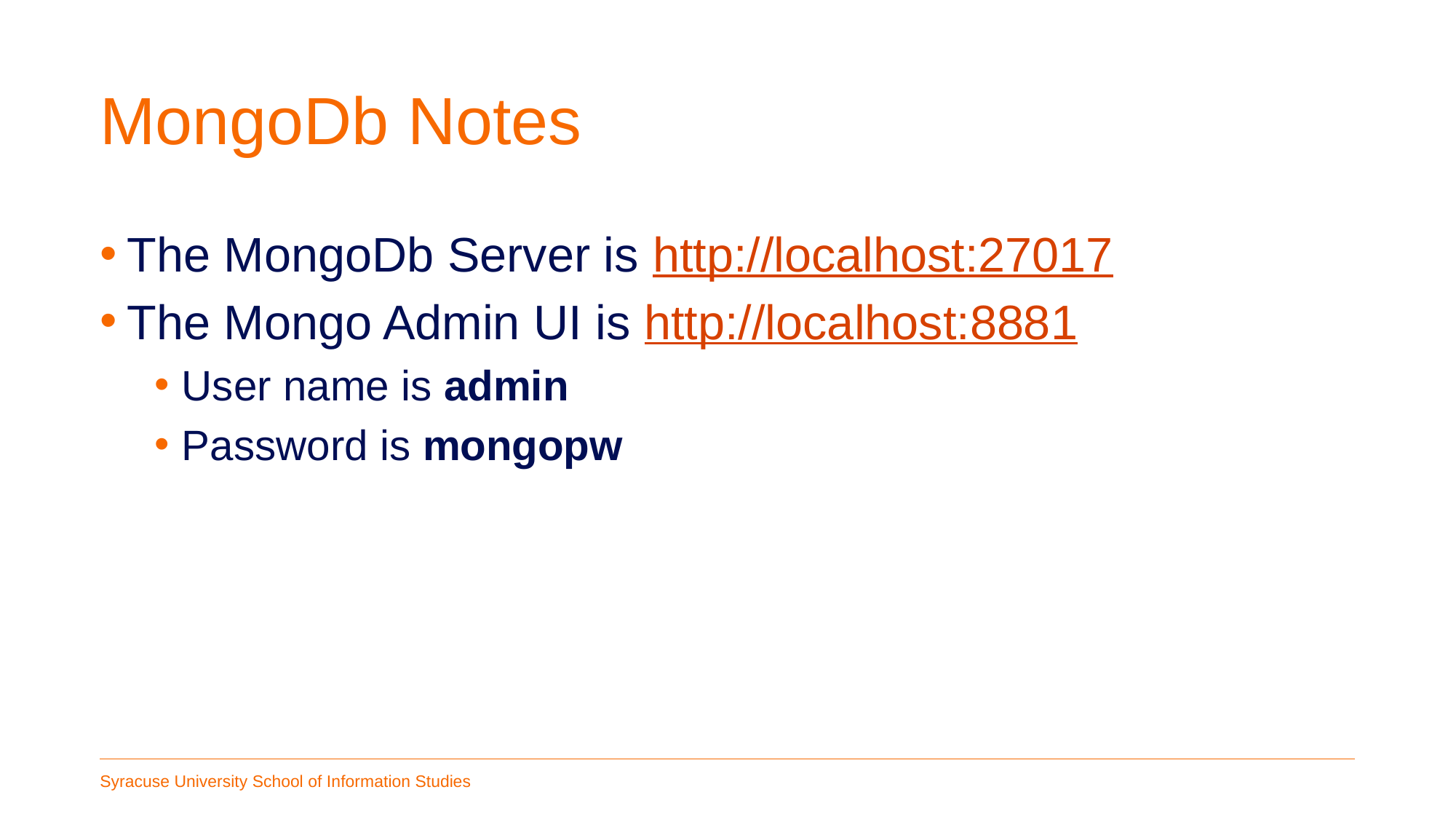

# MongoDb Notes
The MongoDb Server is http://localhost:27017
The Mongo Admin UI is http://localhost:8881
User name is admin
Password is mongopw